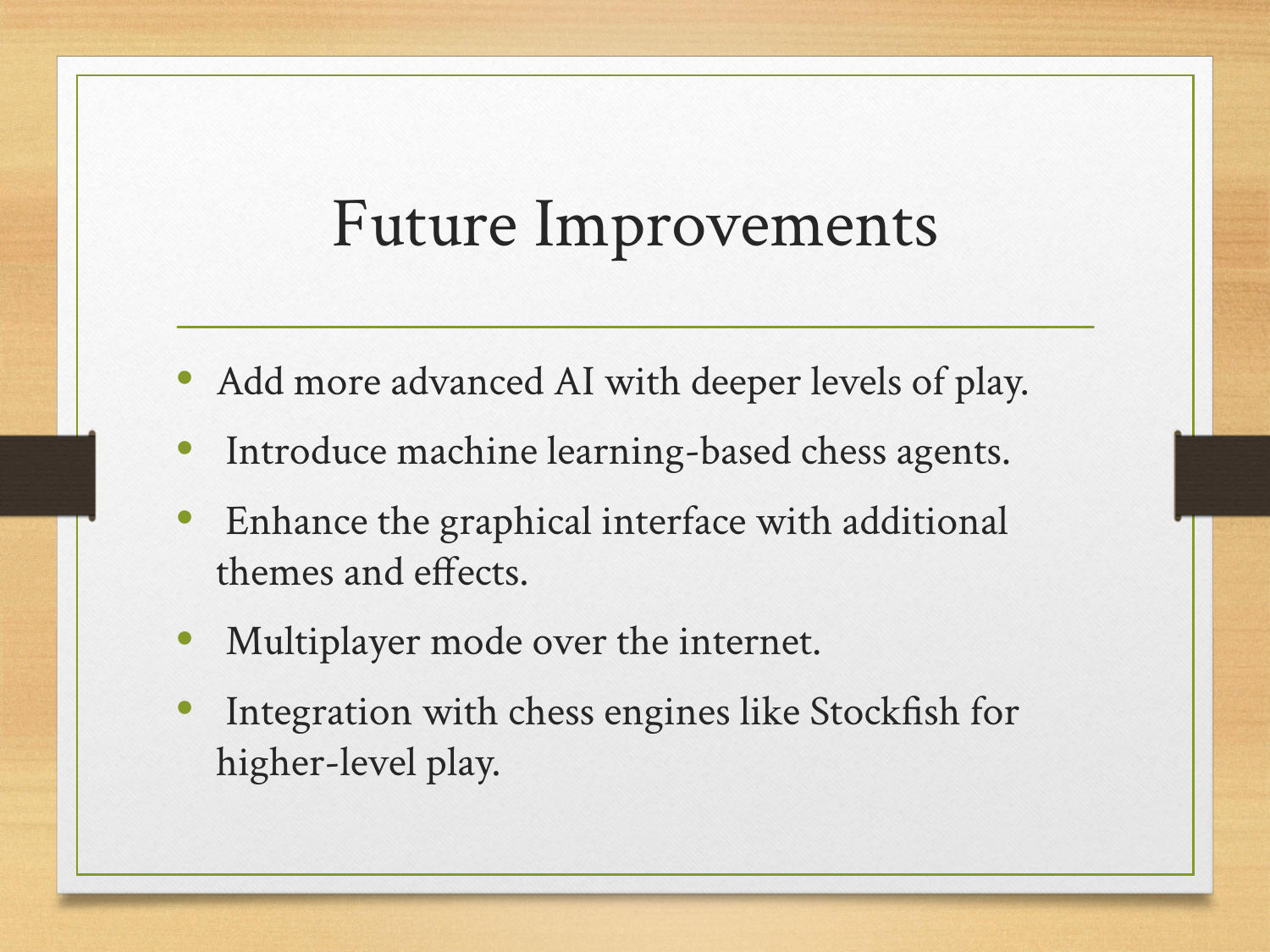

# Future Improvements
Add more advanced AI with deeper levels of play.
 Introduce machine learning-based chess agents.
 Enhance the graphical interface with additional themes and effects.
 Multiplayer mode over the internet.
 Integration with chess engines like Stockfish for higher-level play.